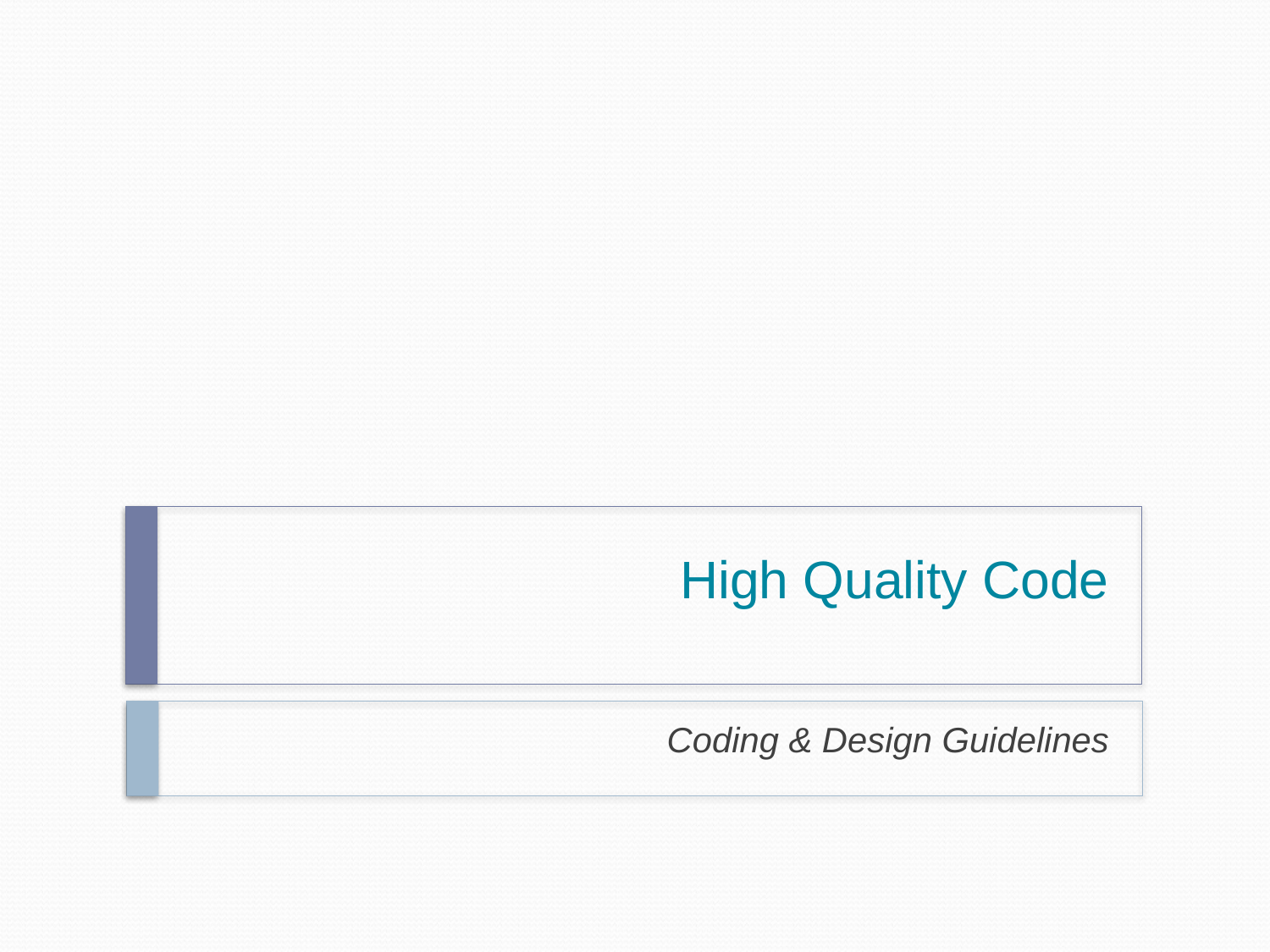

# High Quality Code
Coding & Design Guidelines